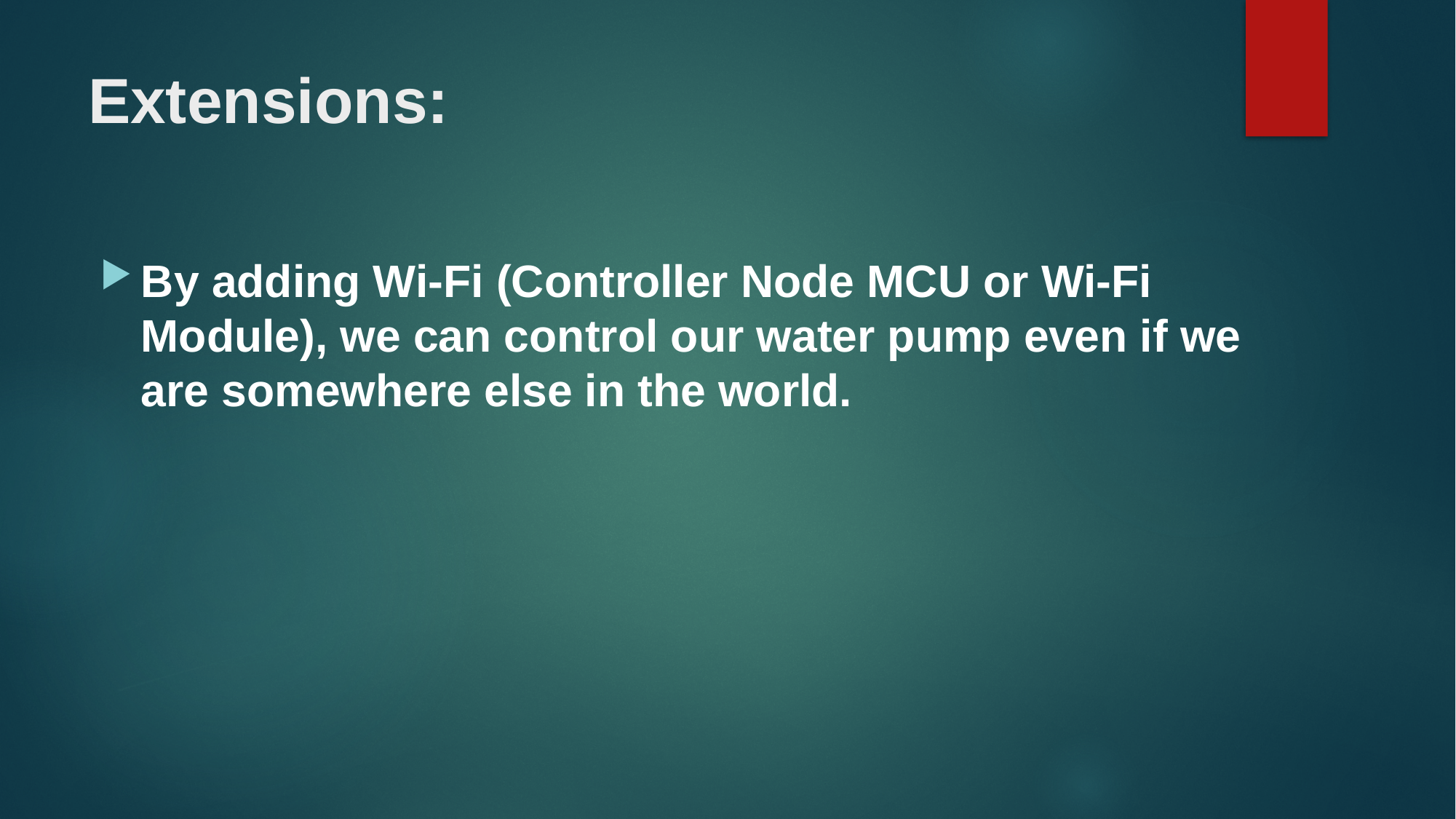

# Extensions:
By adding Wi-Fi (Controller Node MCU or Wi-Fi Module), we can control our water pump even if we are somewhere else in the world.